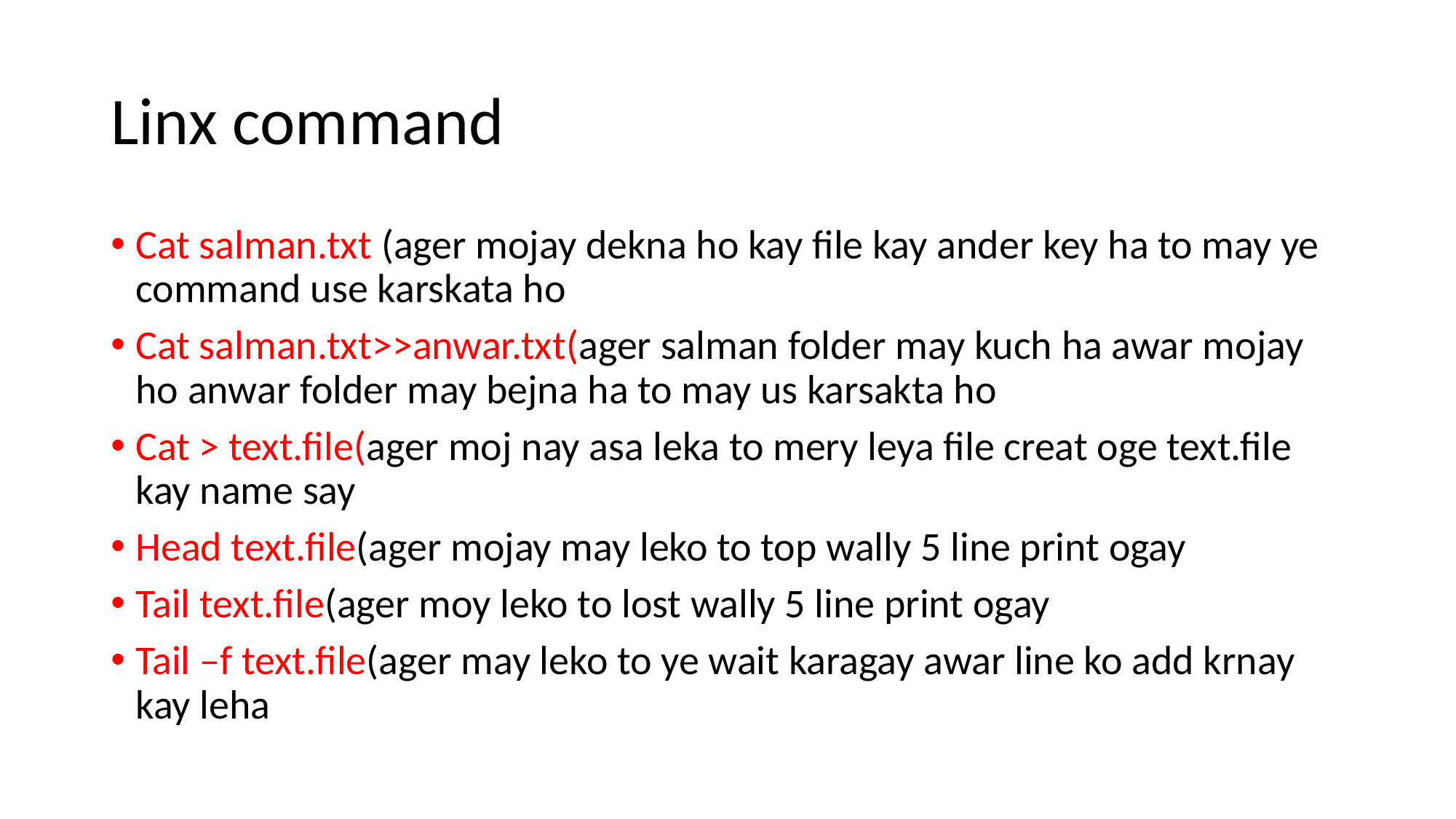

# Linx command
Cat salman.txt (ager mojay dekna ho kay file kay ander key ha to may ye command use karskata ho
Cat salman.txt>>anwar.txt(ager salman folder may kuch ha awar mojay ho anwar folder may bejna ha to may us karsakta ho
Cat > text.file(ager moj nay asa leka to mery leya file creat oge text.file kay name say
Head text.file(ager mojay may leko to top wally 5 line print ogay
Tail text.file(ager moy leko to lost wally 5 line print ogay
Tail –f text.file(ager may leko to ye wait karagay awar line ko add krnay kay leha